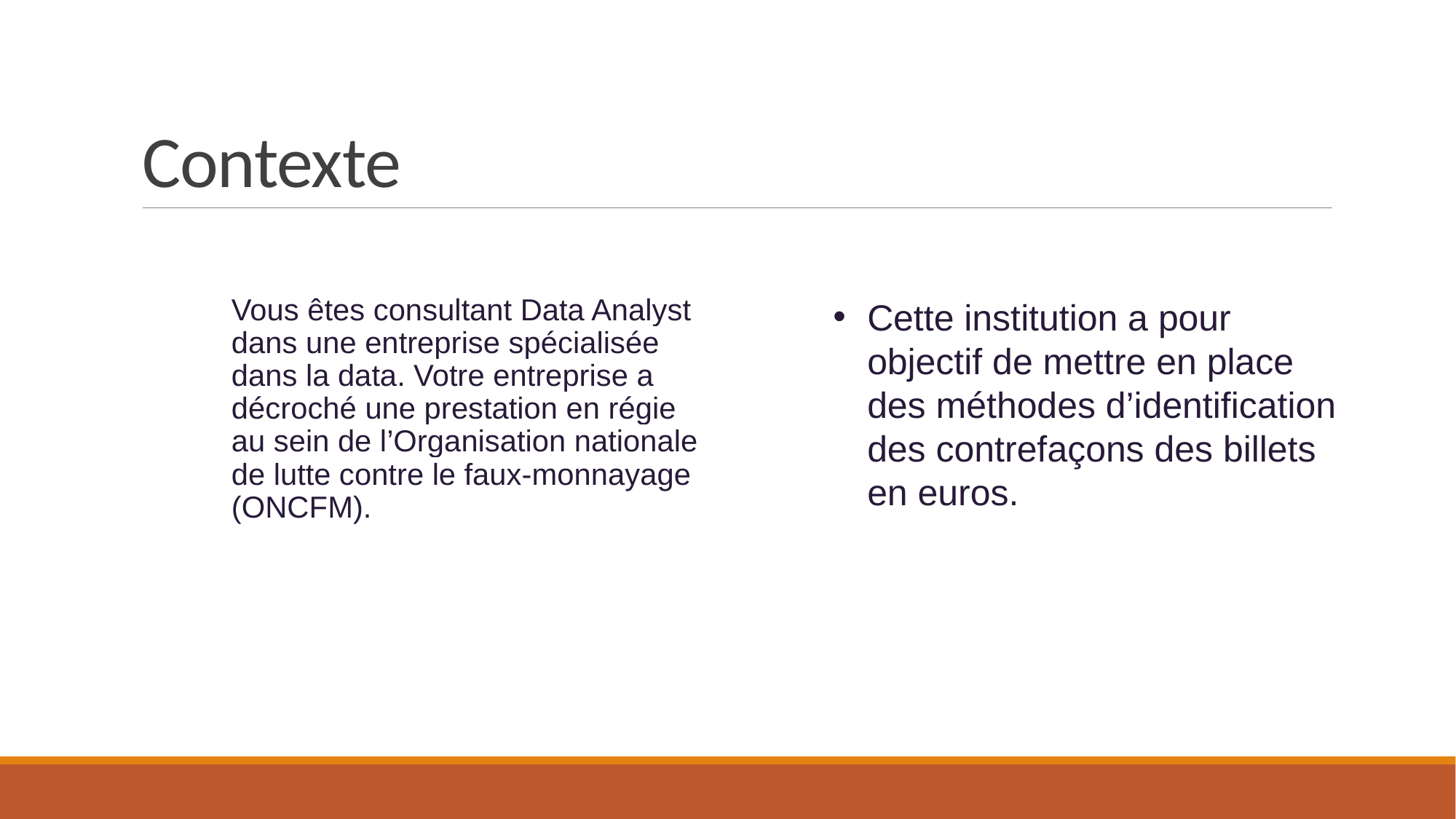

# Contexte
Vous êtes consultant Data Analyst dans une entreprise spécialisée dans la data. Votre entreprise a décroché une prestation en régie au sein de l’Organisation nationale de lutte contre le faux-monnayage (ONCFM).
Cette institution a pour objectif de mettre en place des méthodes d’identification des contrefaçons des billets en euros.